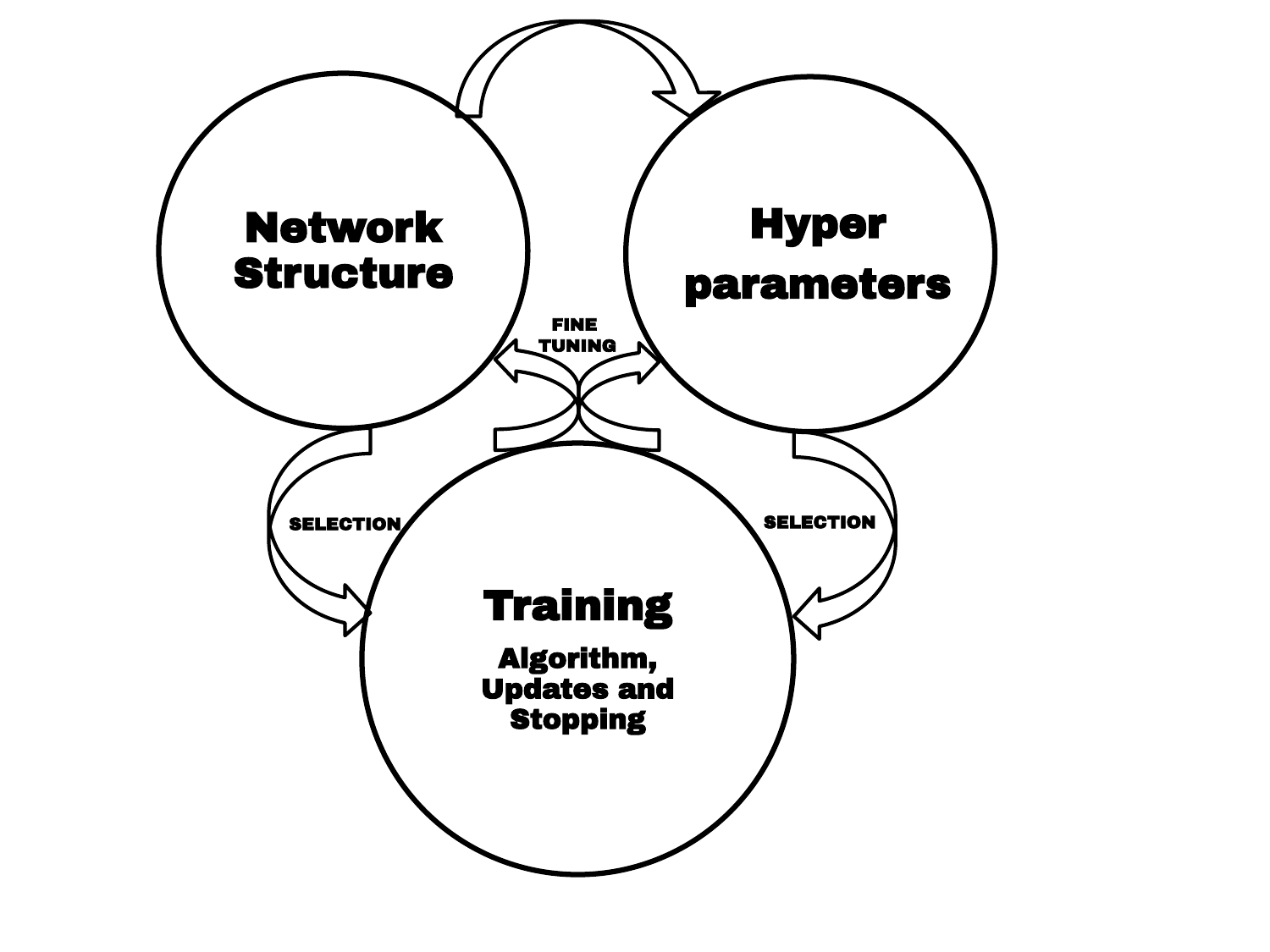

Network Structure

Hyper
parameters
FINE
TUNING

Training
Algorithm, Updates and Stopping
SELECTION
SELECTION